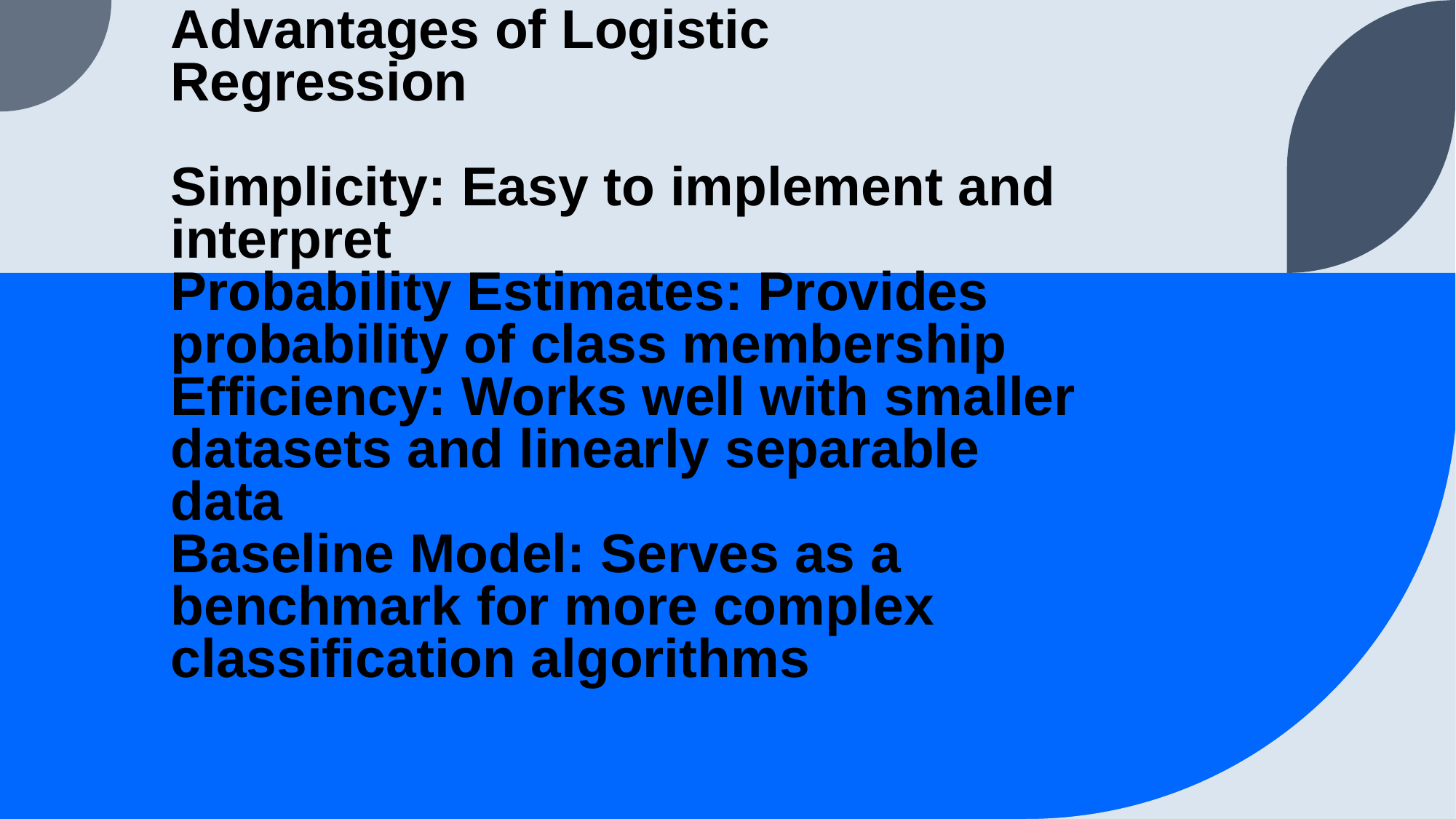

# Advantages of Logistic Regression Simplicity: Easy to implement and interpret Probability Estimates: Provides probability of class membership Efficiency: Works well with smaller datasets and linearly separable data Baseline Model: Serves as a benchmark for more complex classification algorithms